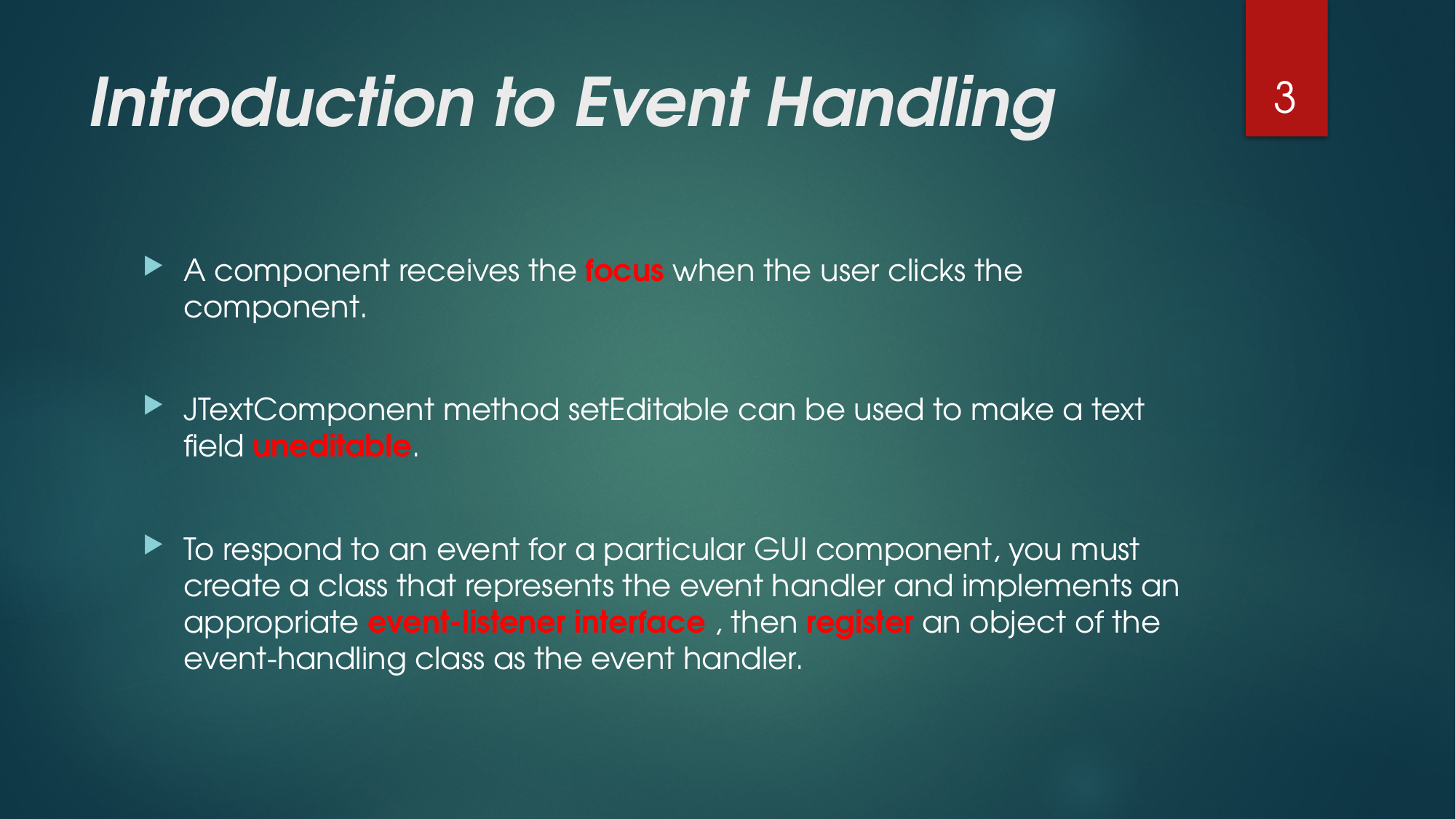

3
# Introduction to Event Handling
A component receives the focus when the user clicks the component.

JTextComponent method setEditable can be used to make a text field uneditable.

To respond to an event for a particular GUI component, you must create a class that represents the event handler and implements an appropriate event-listener interface , then register an object of the event-handling class as the event handler.